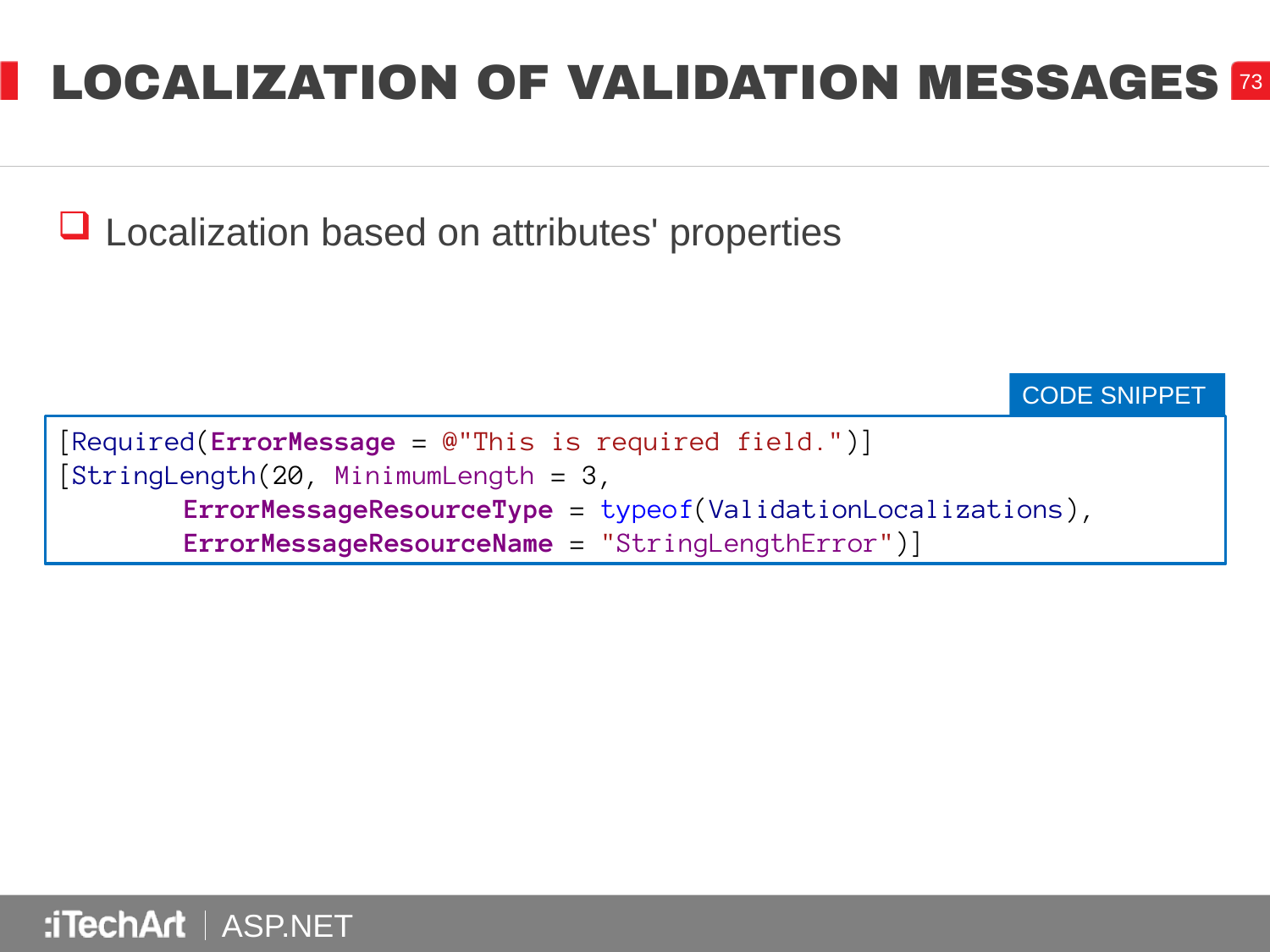

# Localization of Validation Messages
Localization based on attributes' properties

CODE SNIPPET
[Required(ErrorMessage = @"This is required field.")]
[StringLength(20, MinimumLength = 3,
	ErrorMessageResourceType = typeof(ValidationLocalizations),
	ErrorMessageResourceName = "StringLengthError")]